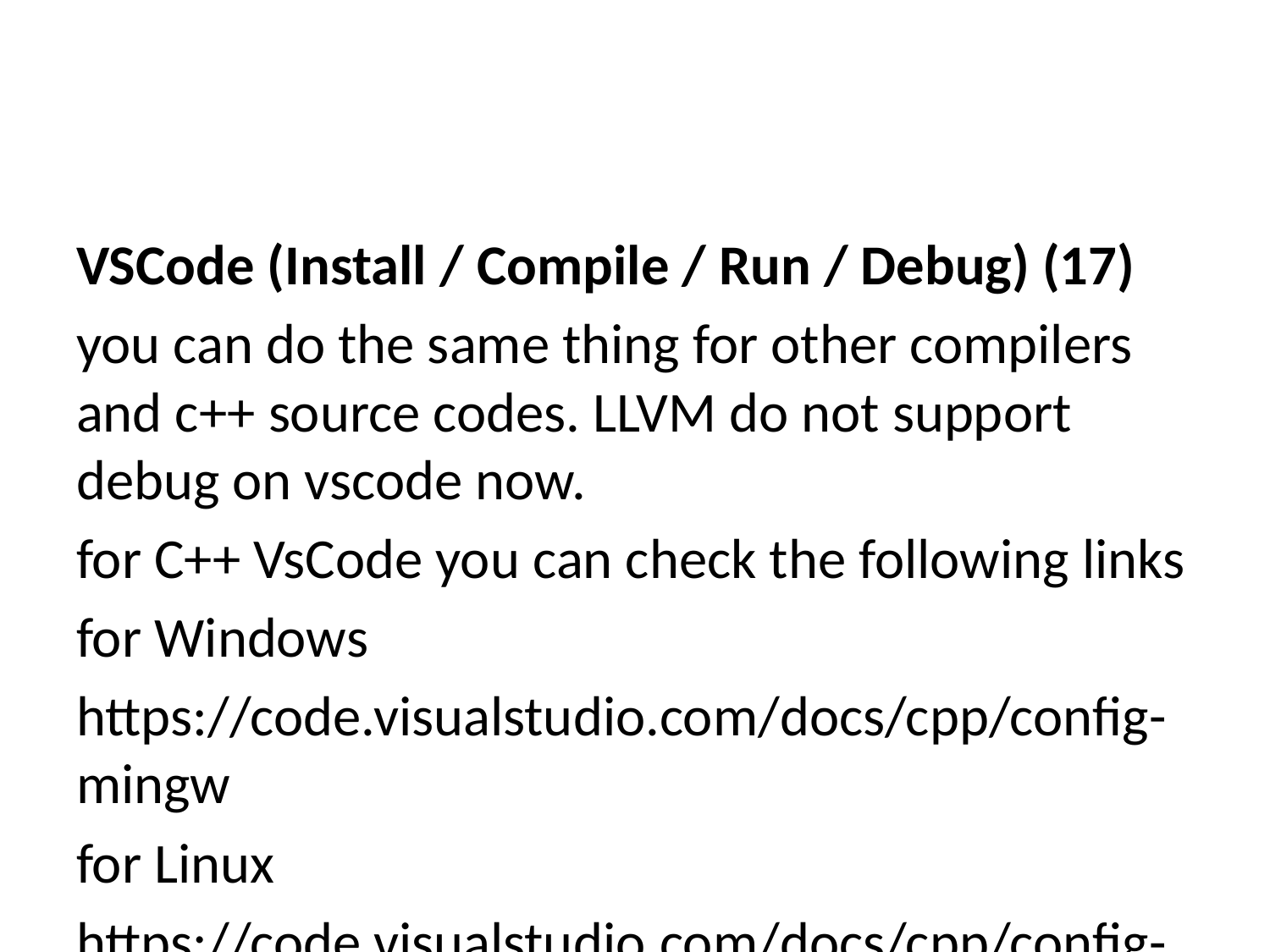

VSCode (Install / Compile / Run / Debug) (17)
you can do the same thing for other compilers and c++ source codes. LLVM do not support debug on vscode now.
for C++ VsCode you can check the following links
for Windows
https://code.visualstudio.com/docs/cpp/config-mingw
for Linux
https://code.visualstudio.com/docs/cpp/config-linux
for WSL
https://code.visualstudio.com/docs/cpp/config-wsl